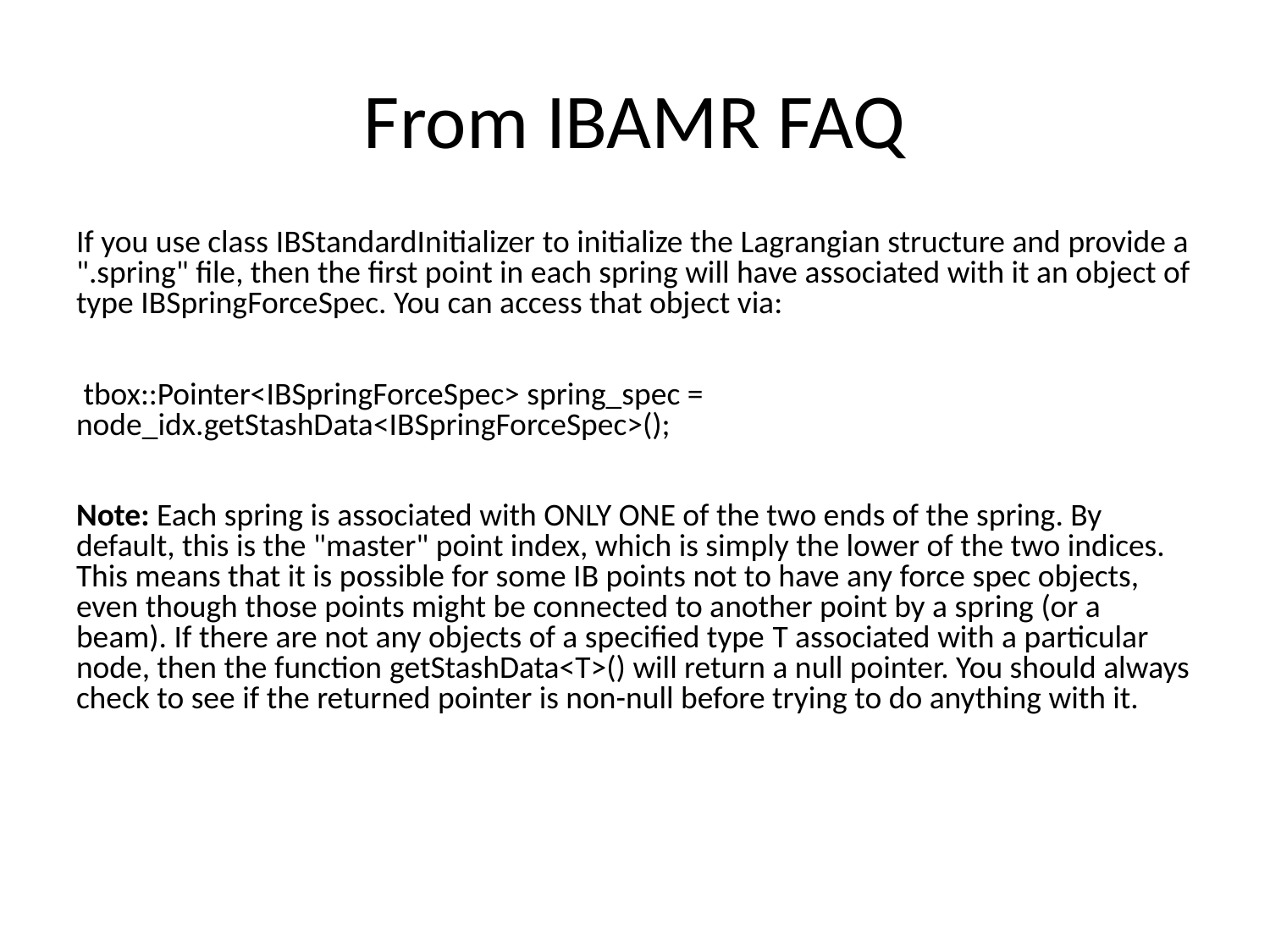

# From IBAMR FAQ
If you use class IBStandardInitializer to initialize the Lagrangian structure and provide a ".spring" file, then the first point in each spring will have associated with it an object of type IBSpringForceSpec. You can access that object via:

 tbox::Pointer<IBSpringForceSpec> spring_spec = node_idx.getStashData<IBSpringForceSpec>();

Note: Each spring is associated with ONLY ONE of the two ends of the spring. By default, this is the "master" point index, which is simply the lower of the two indices. This means that it is possible for some IB points not to have any force spec objects, even though those points might be connected to another point by a spring (or a beam). If there are not any objects of a specified type T associated with a particular node, then the function getStashData<T>() will return a null pointer. You should always check to see if the returned pointer is non-null before trying to do anything with it.